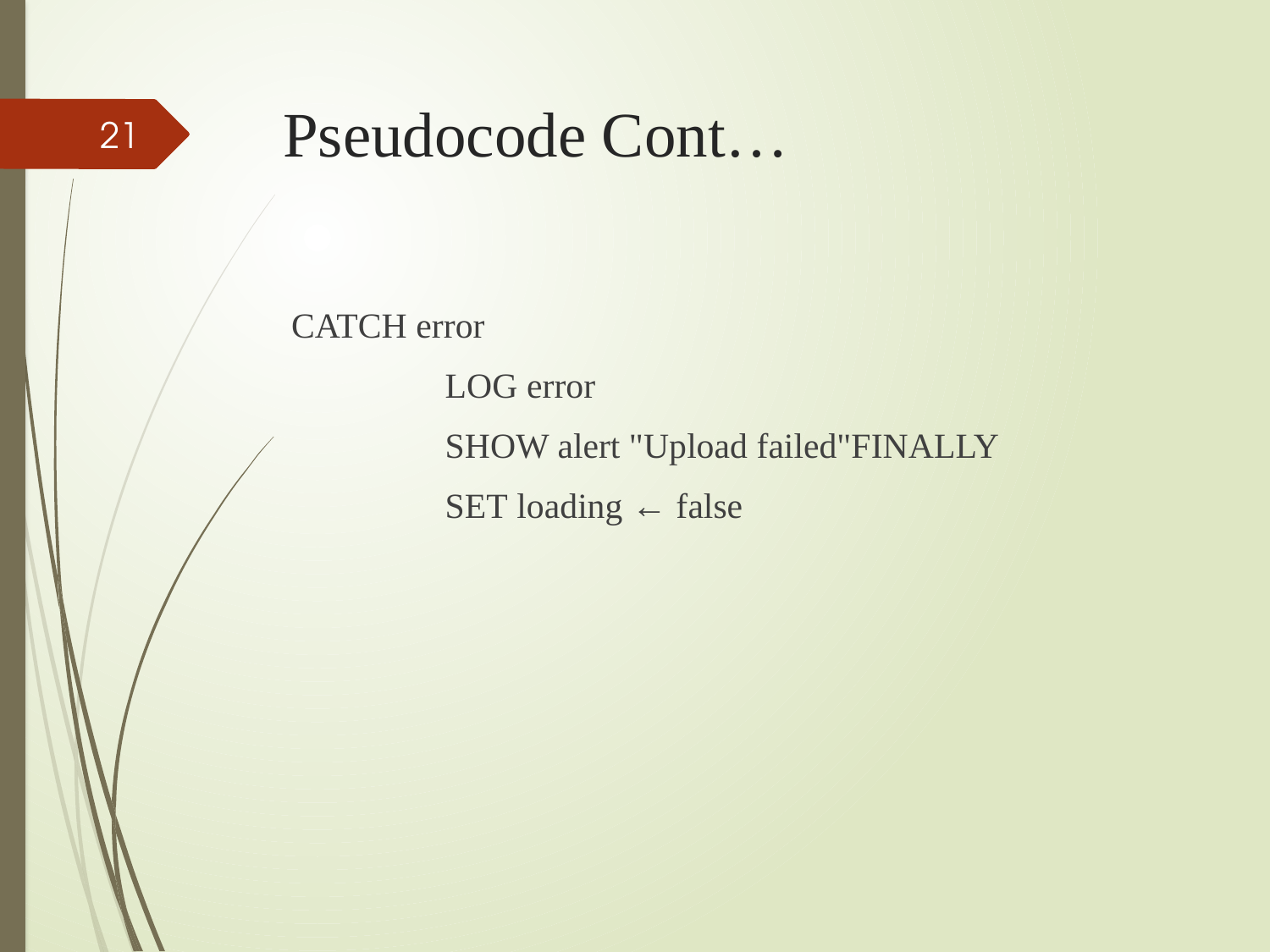

# Pseudocode Cont…
21
 CATCH error
	    LOG error
	    SHOW alert "Upload failed"FINALLY
	    SET loading ← false